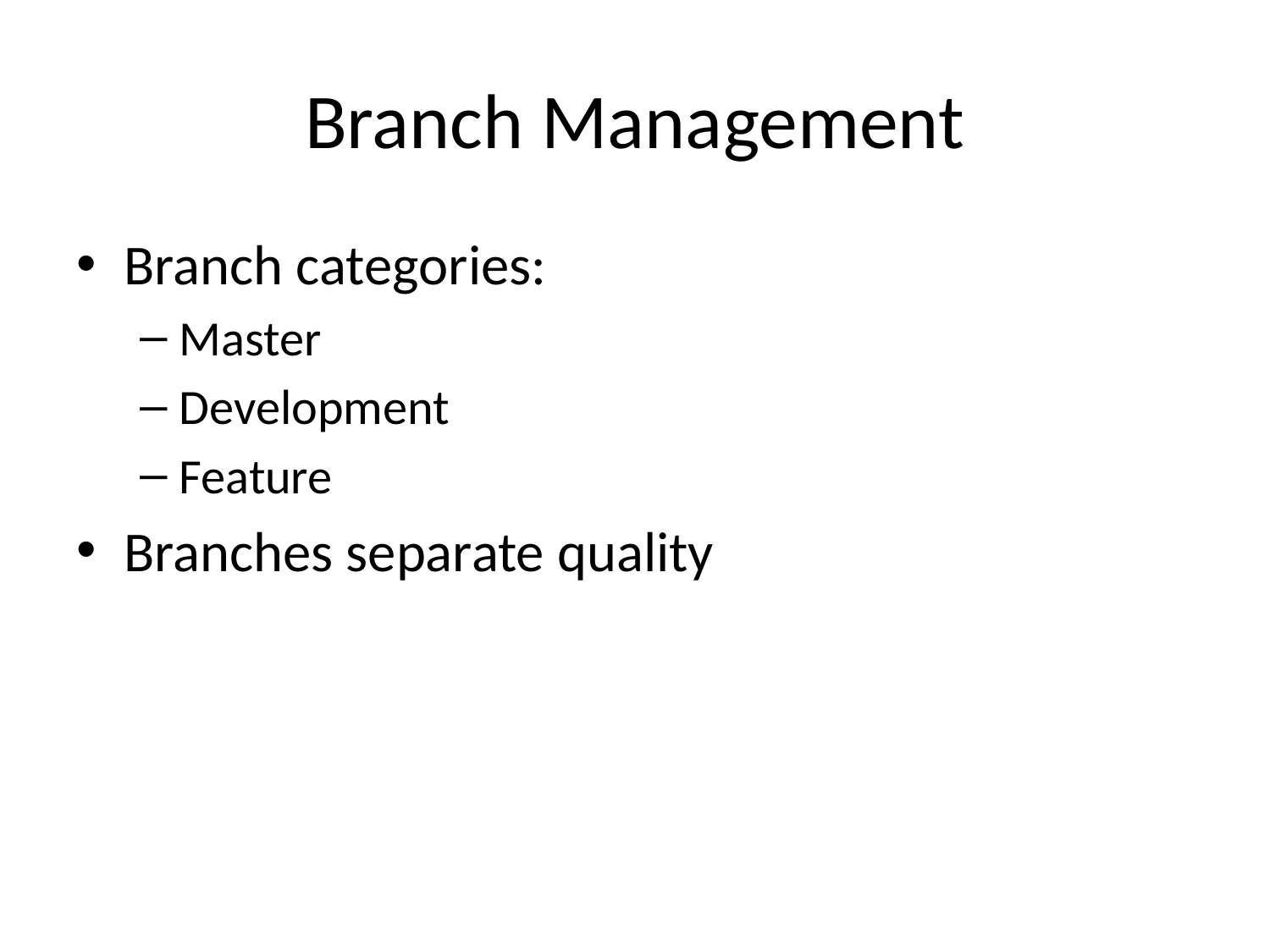

# Branch Management
Branch categories:
Master
Development
Feature
Branches separate quality